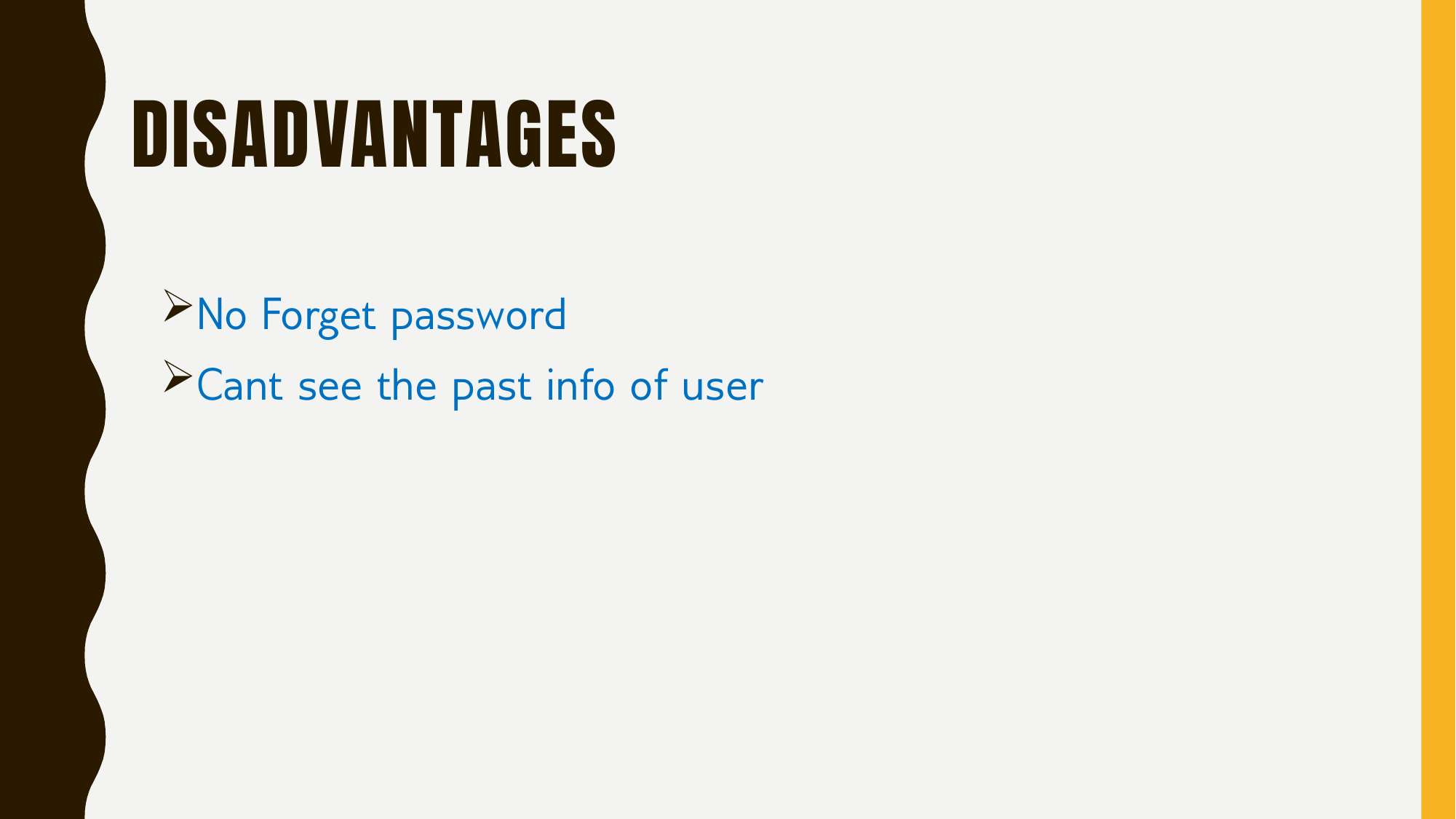

# Disadvantages
No Forget password
Cant see the past info of user